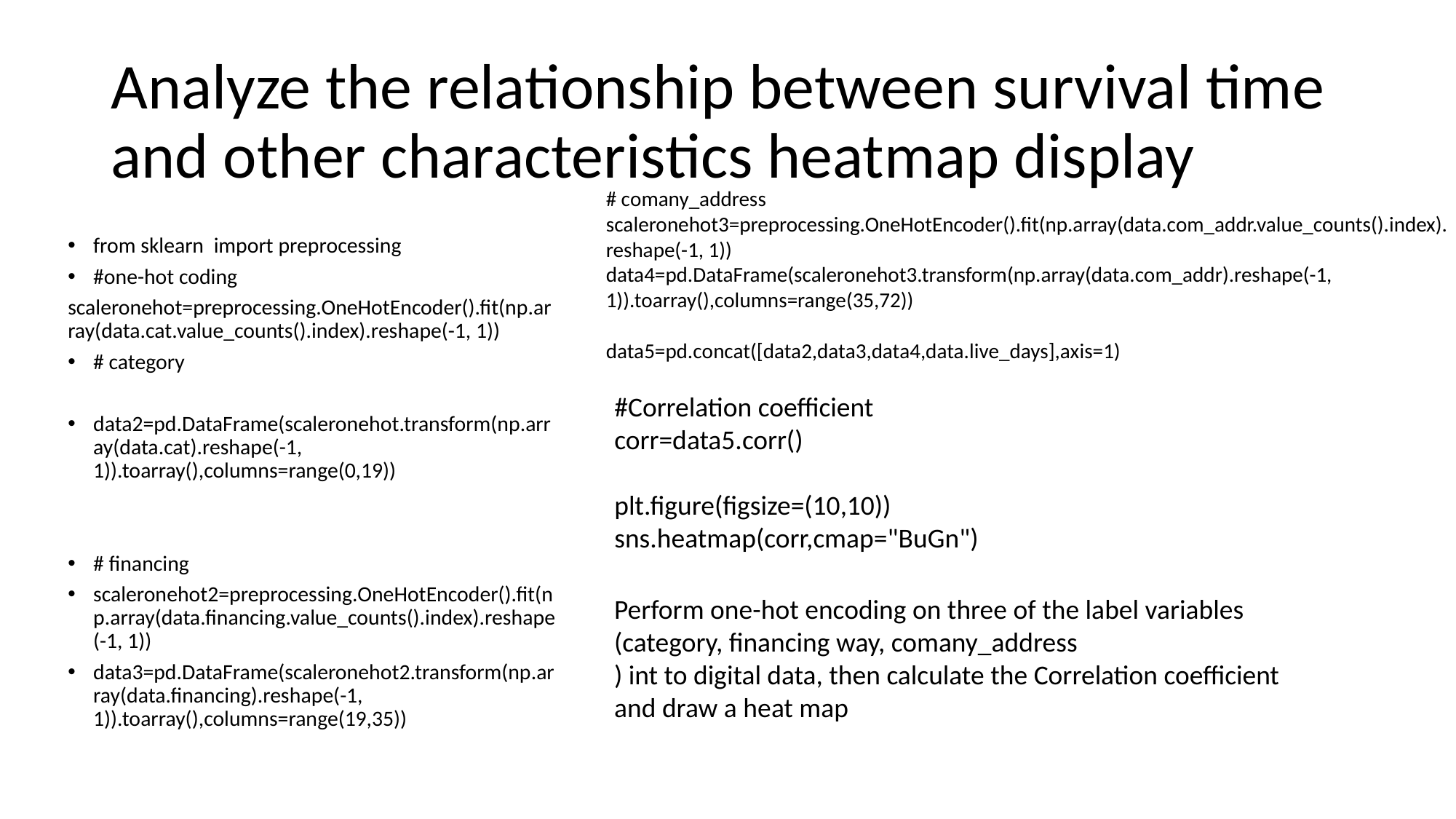

# Analyze the relationship between survival time and other characteristics heatmap display
# comany_address
scaleronehot3=preprocessing.OneHotEncoder().fit(np.array(data.com_addr.value_counts().index).reshape(-1, 1))
data4=pd.DataFrame(scaleronehot3.transform(np.array(data.com_addr).reshape(-1, 1)).toarray(),columns=range(35,72))

data5=pd.concat([data2,data3,data4,data.live_days],axis=1)

from sklearn  import preprocessing
#one-hot coding
scaleronehot=preprocessing.OneHotEncoder().fit(np.array(data.cat.value_counts().index).reshape(-1, 1))
# category

data2=pd.DataFrame(scaleronehot.transform(np.array(data.cat).reshape(-1, 1)).toarray(),columns=range(0,19))

# financing
scaleronehot2=preprocessing.OneHotEncoder().fit(np.array(data.financing.value_counts().index).reshape(-1, 1))
data3=pd.DataFrame(scaleronehot2.transform(np.array(data.financing).reshape(-1, 1)).toarray(),columns=range(19,35))

#Correlation coefficient
corr=data5.corr()

plt.figure(figsize=(10,10))
sns.heatmap(corr,cmap="BuGn")

Perform one-hot encoding on three of the label variables (category, financing way, comany_address
) int to digital data, then calculate the Correlation coefficient and draw a heat map